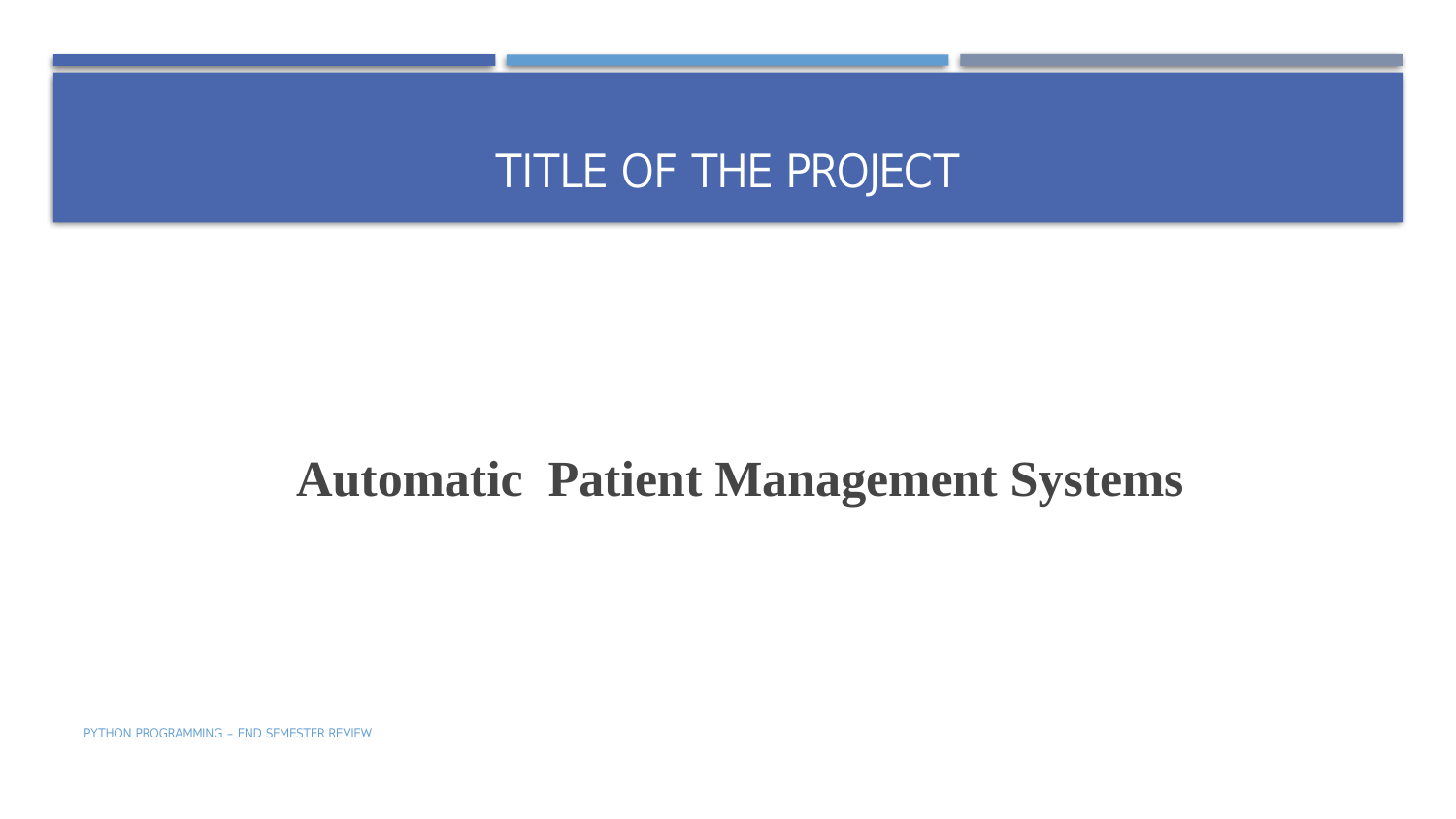

# Title of the Project
Automatic  Patient Management Systems
PYTHON PROGRAMMING – end semester review
2